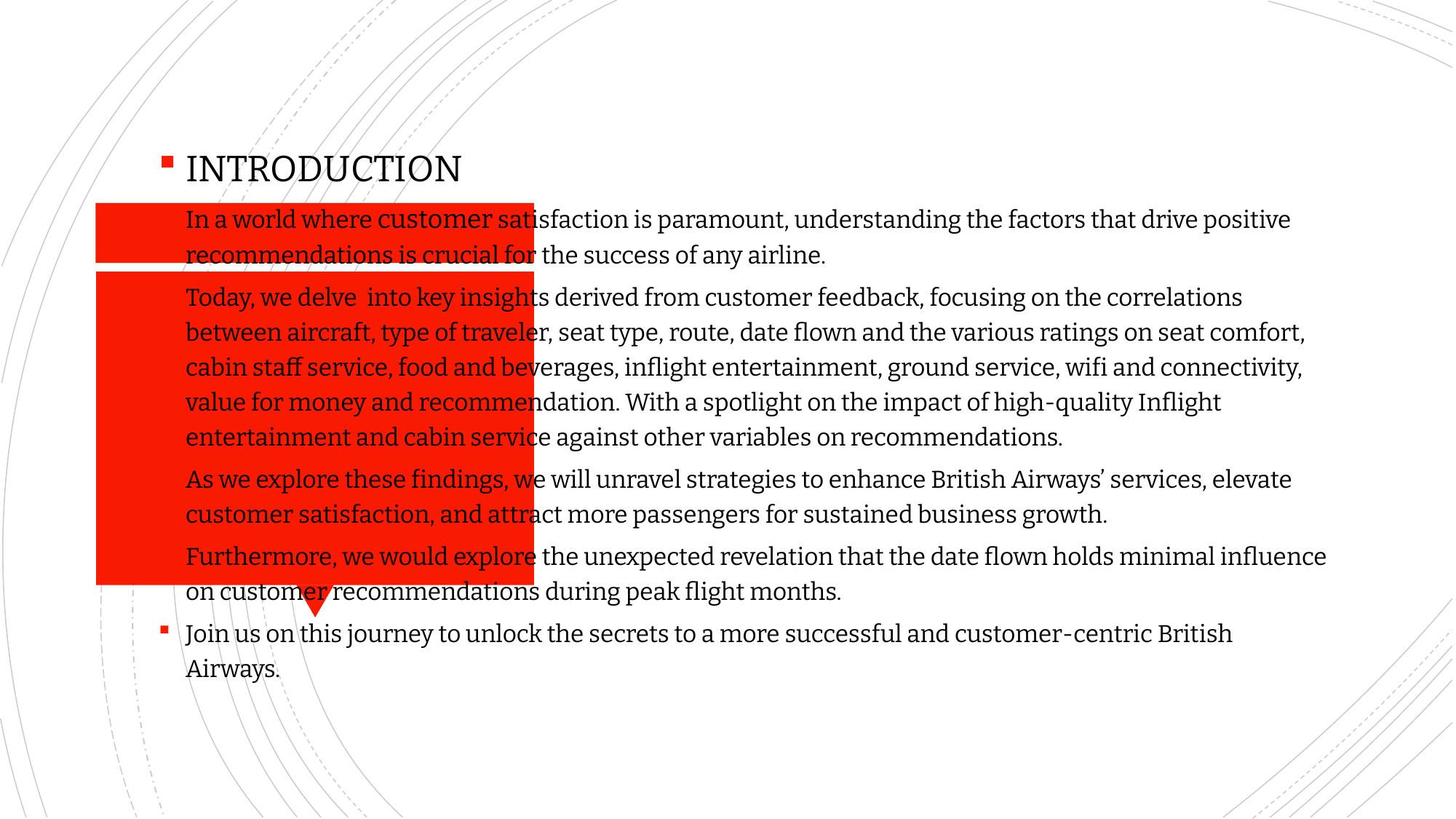

INTRODUCTION
In a world where customer satisfaction is paramount, understanding the factors that drive positive recommendations is crucial for the success of any airline.
Today, we delve  into key insights derived from customer feedback, focusing on the correlations between aircraft, type of traveler, seat type, route, date flown and the various ratings on seat comfort, cabin staff service, food and beverages, inflight entertainment, ground service, wifi and connectivity, value for money and recommendation. With a spotlight on the impact of high-quality Inflight entertainment and cabin service against other variables on recommendations.
As we explore these findings, we will unravel strategies to enhance British Airways’ services, elevate customer satisfaction, and attract more passengers for sustained business growth.
Furthermore, we would explore the unexpected revelation that the date flown holds minimal influence on customer recommendations during peak flight months.
Join us on this journey to unlock the secrets to a more successful and customer-centric British Airways.